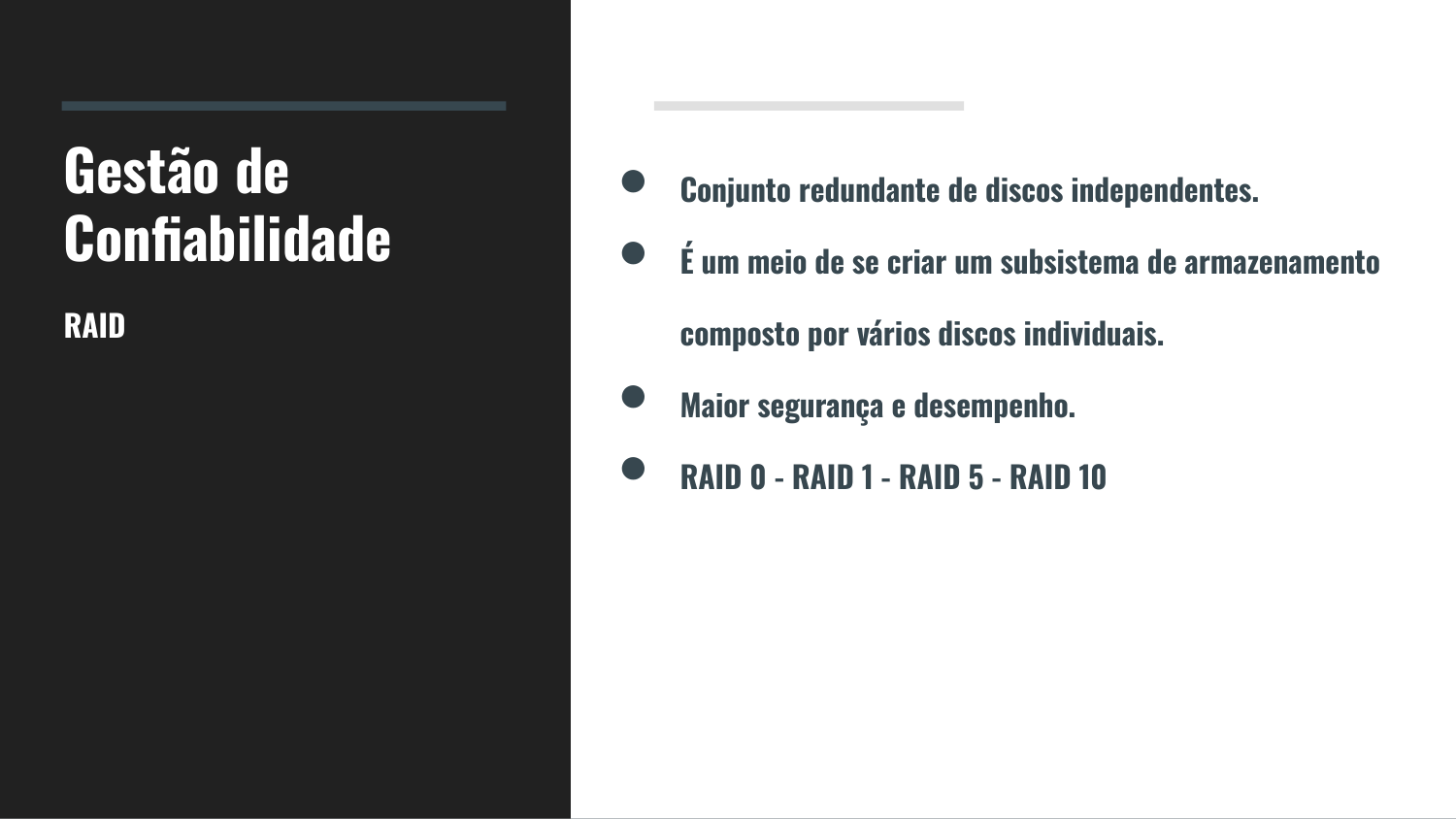

# Gestão de Confiabilidade
RAID

Conjunto redundante de discos independentes.
É um meio de se criar um subsistema de armazenamento composto por vários discos individuais.
Maior segurança e desempenho.
RAID 0 - RAID 1 - RAID 5 - RAID 10